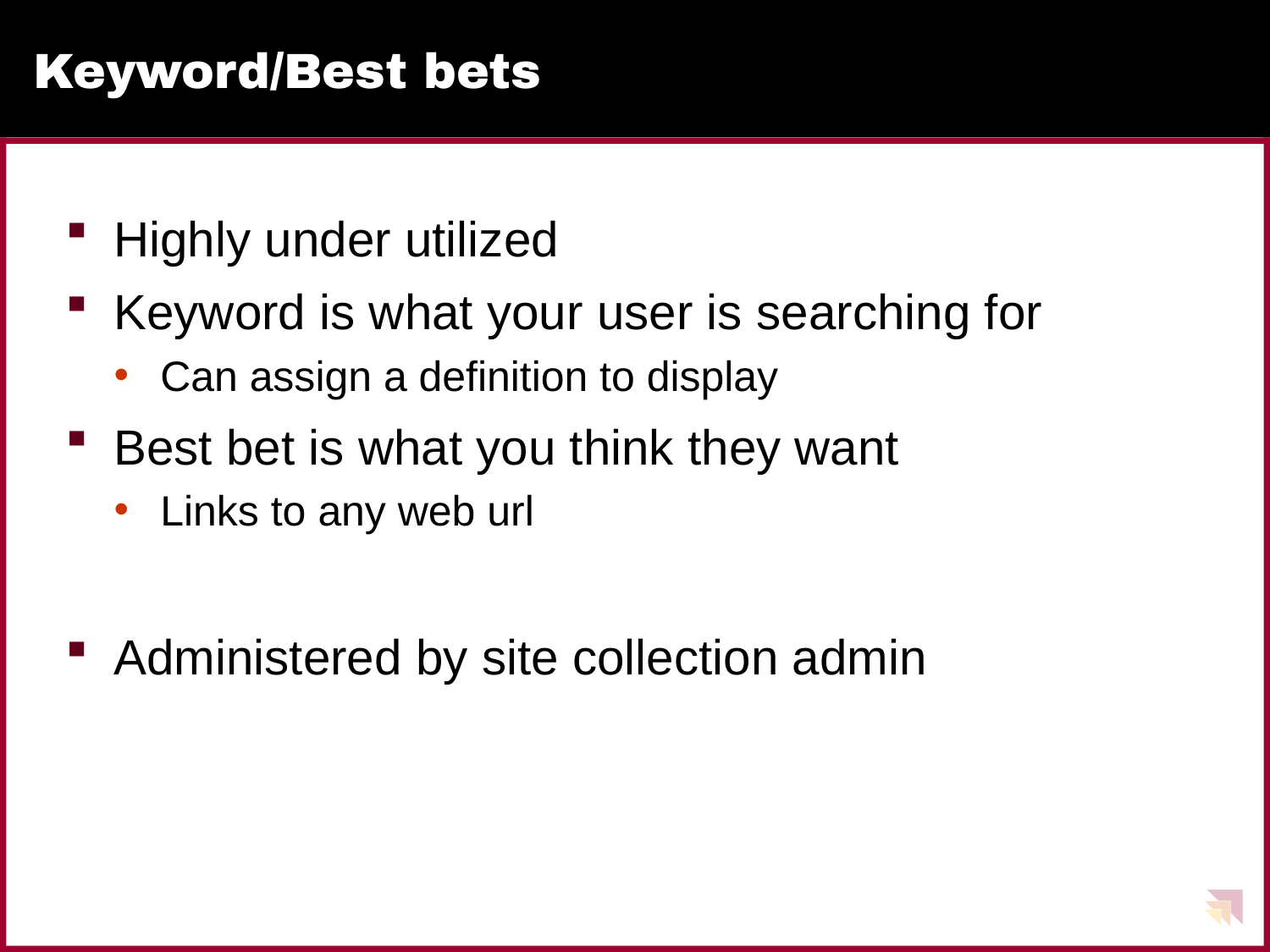

# Keyword/Best bets
Highly under utilized
Keyword is what your user is searching for
Can assign a definition to display
Best bet is what you think they want
Links to any web url

Administered by site collection admin